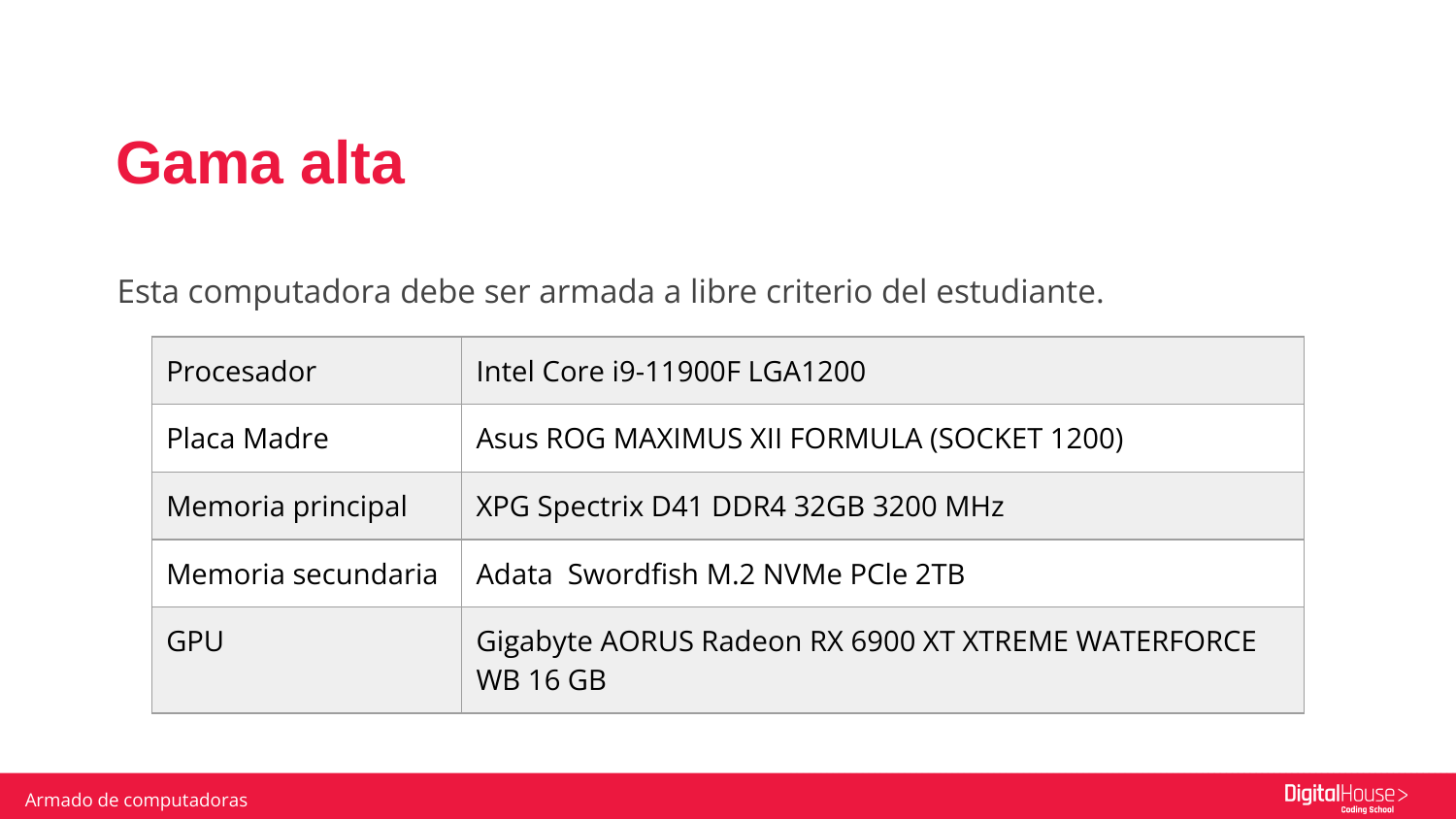

Gama alta
Esta computadora debe ser armada a libre criterio del estudiante.

| Procesador | Intel Core i9-11900F LGA1200 |
| --- | --- |
| Placa Madre | Asus ROG MAXIMUS XII FORMULA (SOCKET 1200) |
| Memoria principal | XPG Spectrix D41 DDR4 32GB 3200 MHz |
| Memoria secundaria | Adata Swordfish M.2 NVMe PCle 2TB |
| GPU | Gigabyte AORUS Radeon RX 6900 XT XTREME WATERFORCE WB 16 GB |